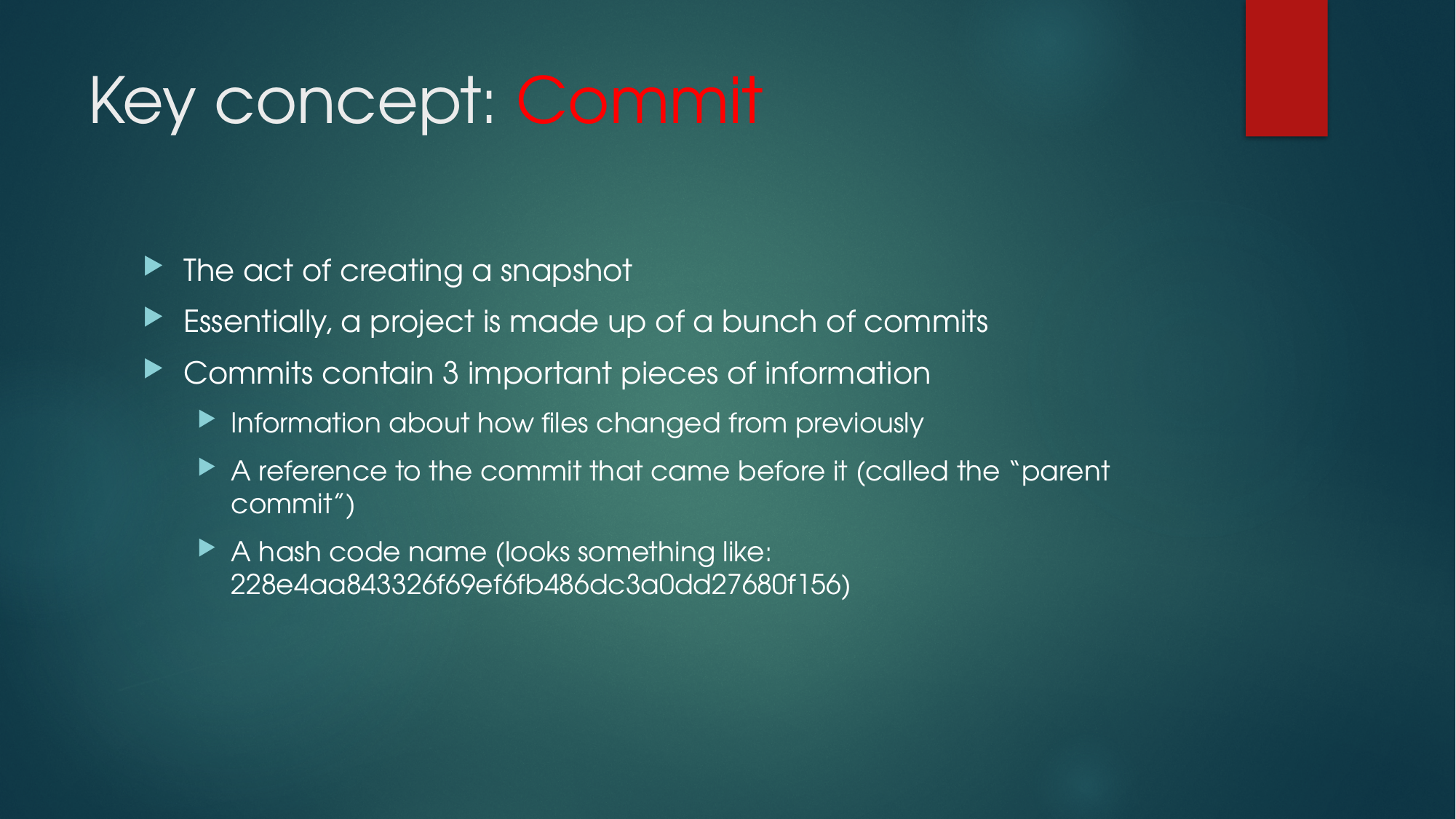

# Key concept: Commit
The act of creating a snapshot
Essentially, a project is made up of a bunch of commits
Commits contain 3 important pieces of information
Information about how files changed from previously
A reference to the commit that came before it (called the “parent commit”)
A hash code name (looks something like: 228e4aa843326f69ef6fb486dc3a0dd27680f156)